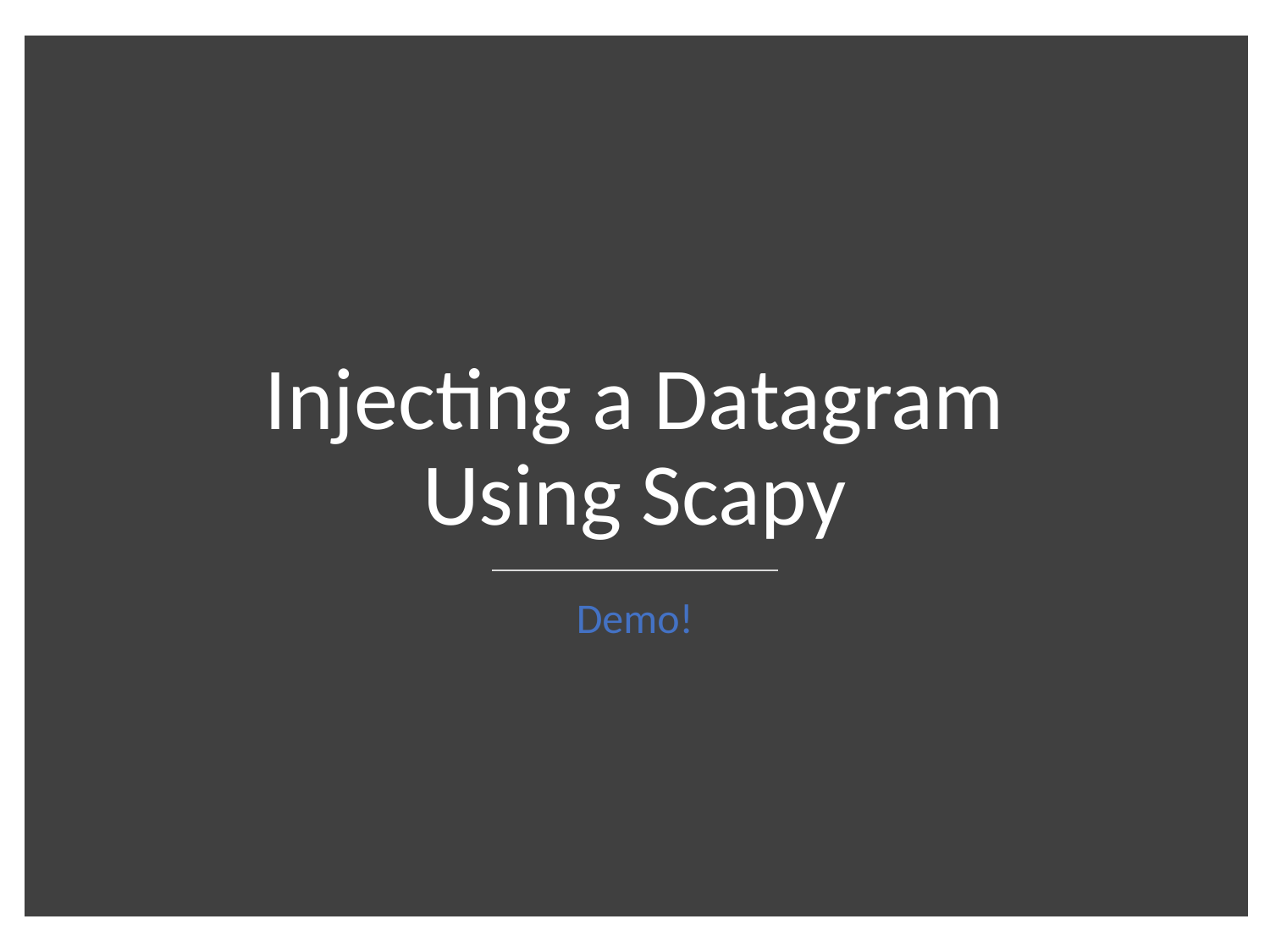

# Injecting a Datagram Using Scapy
Demo!